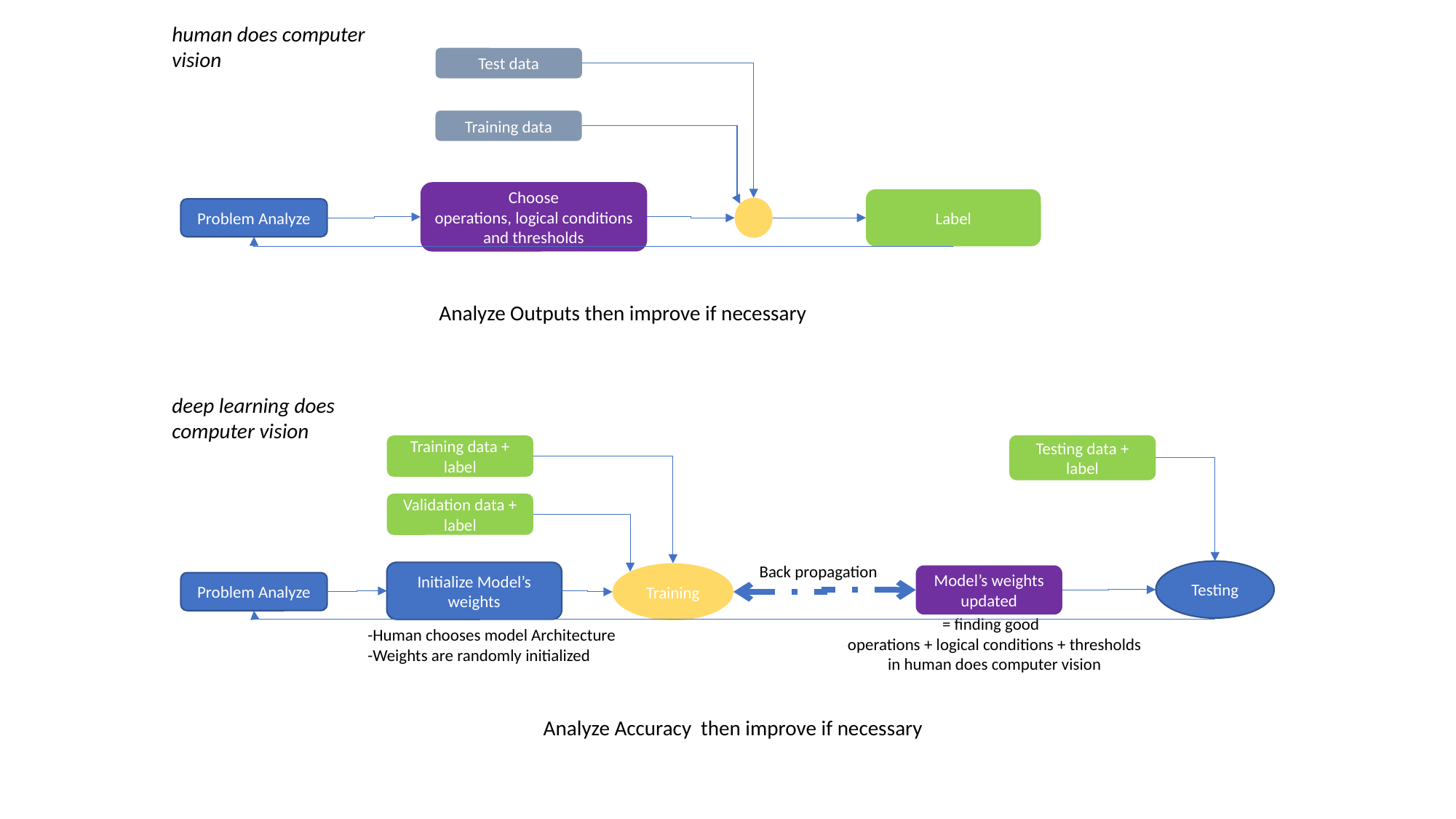

human does computer vision
Test data
Training data
Choose
operations, logical conditions and thresholds
Label

Problem Analyze
Analyze Outputs then improve if necessary
deep learning does computer vision
Testing data + label
Training data + label
Validation data + label
Back propagation
Testing
Initialize Model’s weights
Training
Model’s weights
updated
Problem Analyze
= finding good
operations + logical conditions + thresholds
in human does computer vision
-Human chooses model Architecture
-Weights are randomly initialized
Analyze Accuracy  then improve if necessary